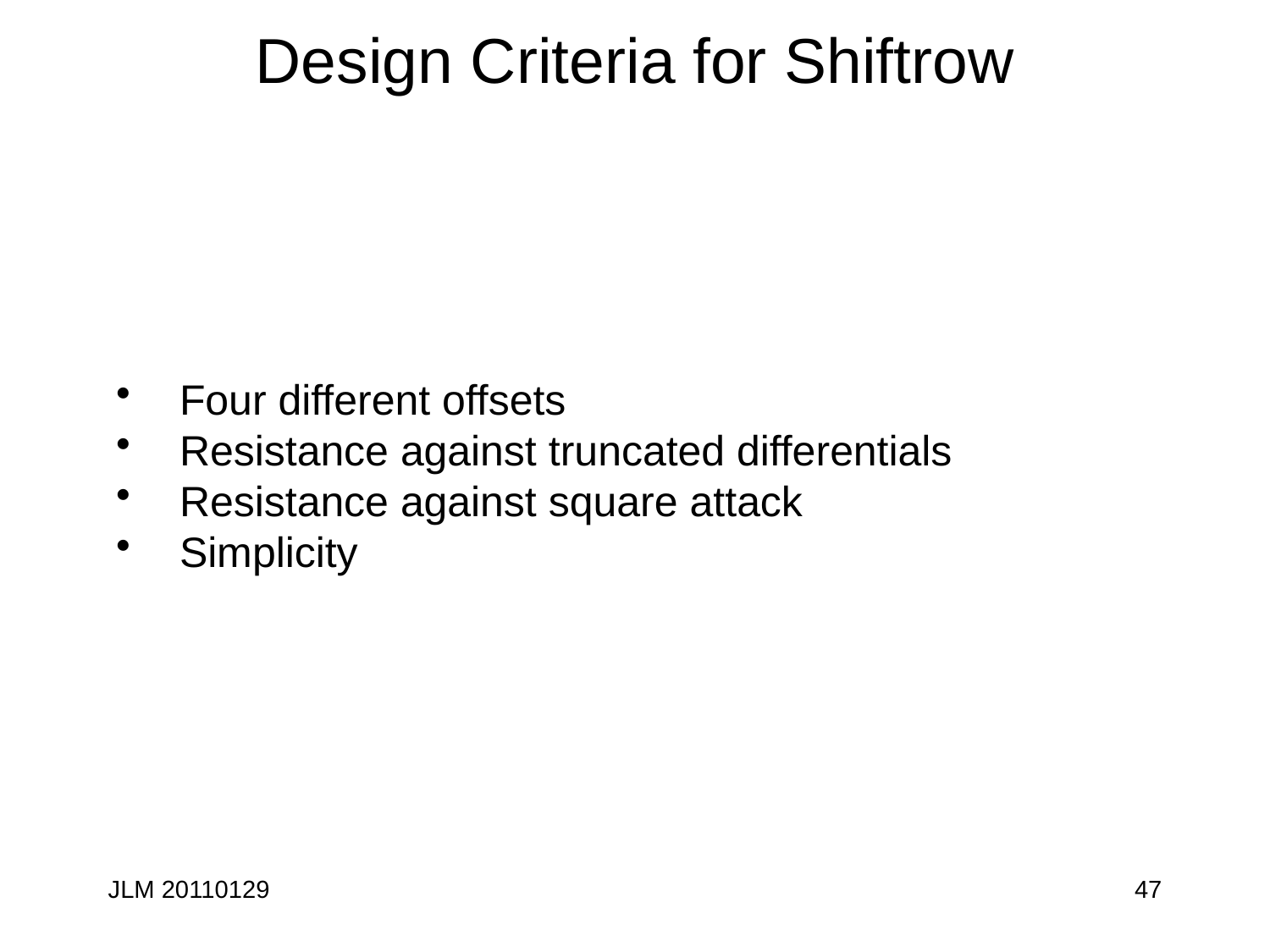

# Design Criteria for Shiftrow

Four different offsets
Resistance against truncated differentials
Resistance against square attack
Simplicity
JLM 20110129
47